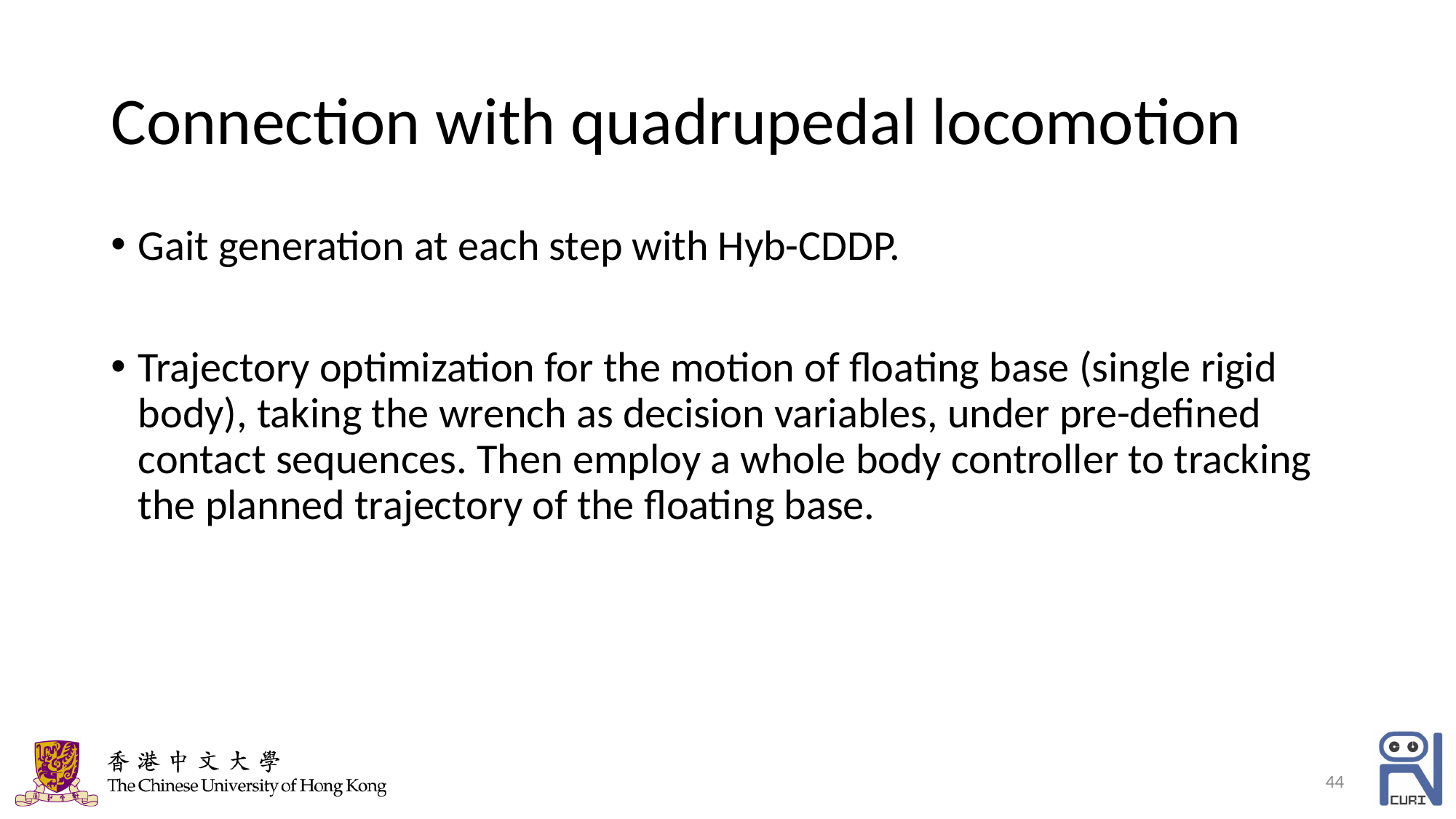

# Connection with quadrupedal locomotion
Gait generation at each step with Hyb-CDDP.

Trajectory optimization for the motion of floating base (single rigid body), taking the wrench as decision variables, under pre-defined contact sequences. Then employ a whole body controller to tracking the planned trajectory of the floating base.

44